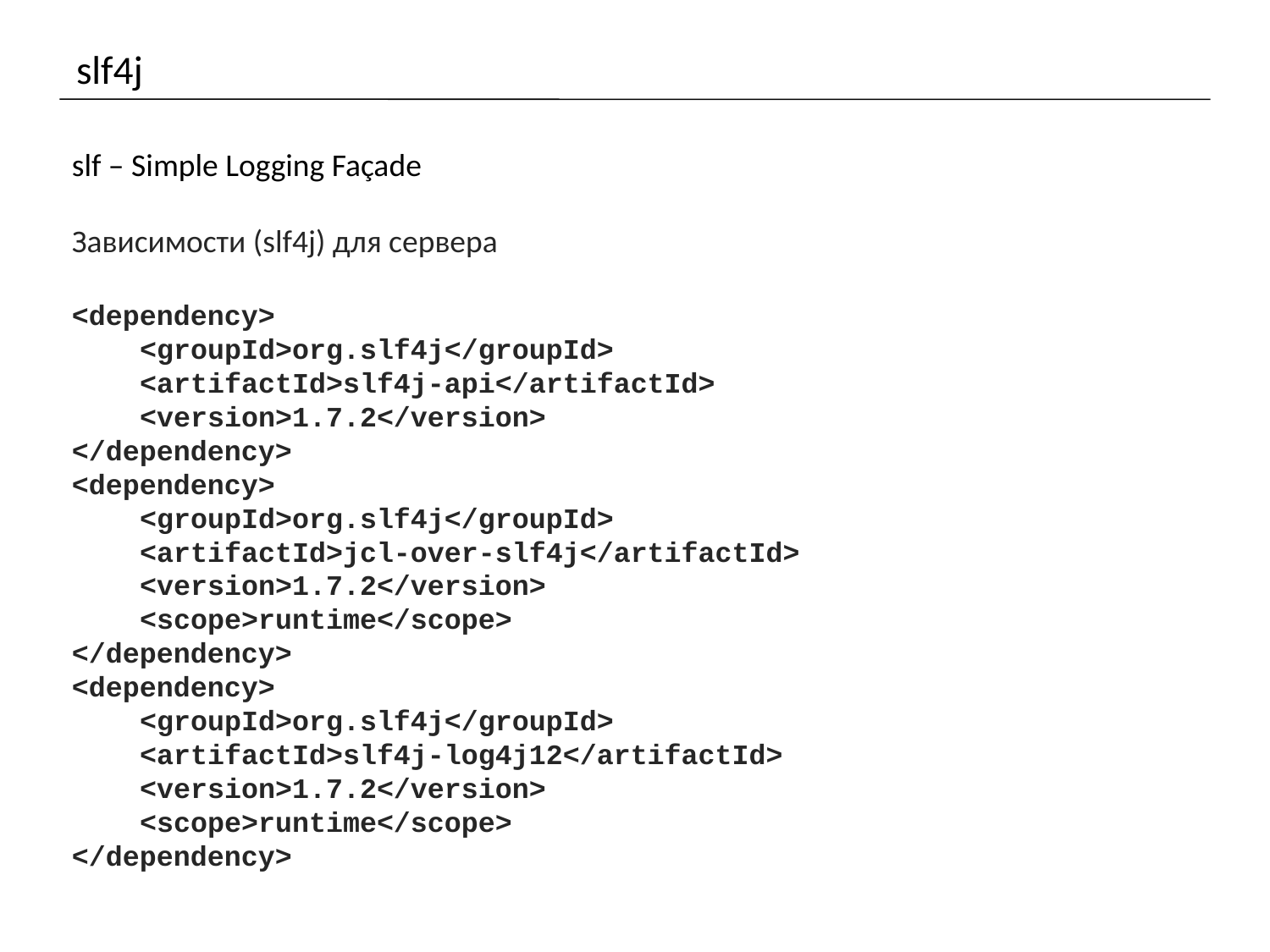

# slf4j
slf – Simple Logging Façade

Зависимости (slf4j) для сервера

<dependency>
    <groupId>org.slf4j</groupId>
    <artifactId>slf4j-api</artifactId>
    <version>1.7.2</version>
</dependency>
<dependency>
    <groupId>org.slf4j</groupId>
    <artifactId>jcl-over-slf4j</artifactId>
    <version>1.7.2</version>
    <scope>runtime</scope>
</dependency>
<dependency>
    <groupId>org.slf4j</groupId>
    <artifactId>slf4j-log4j12</artifactId>
    <version>1.7.2</version>
    <scope>runtime</scope>
</dependency>